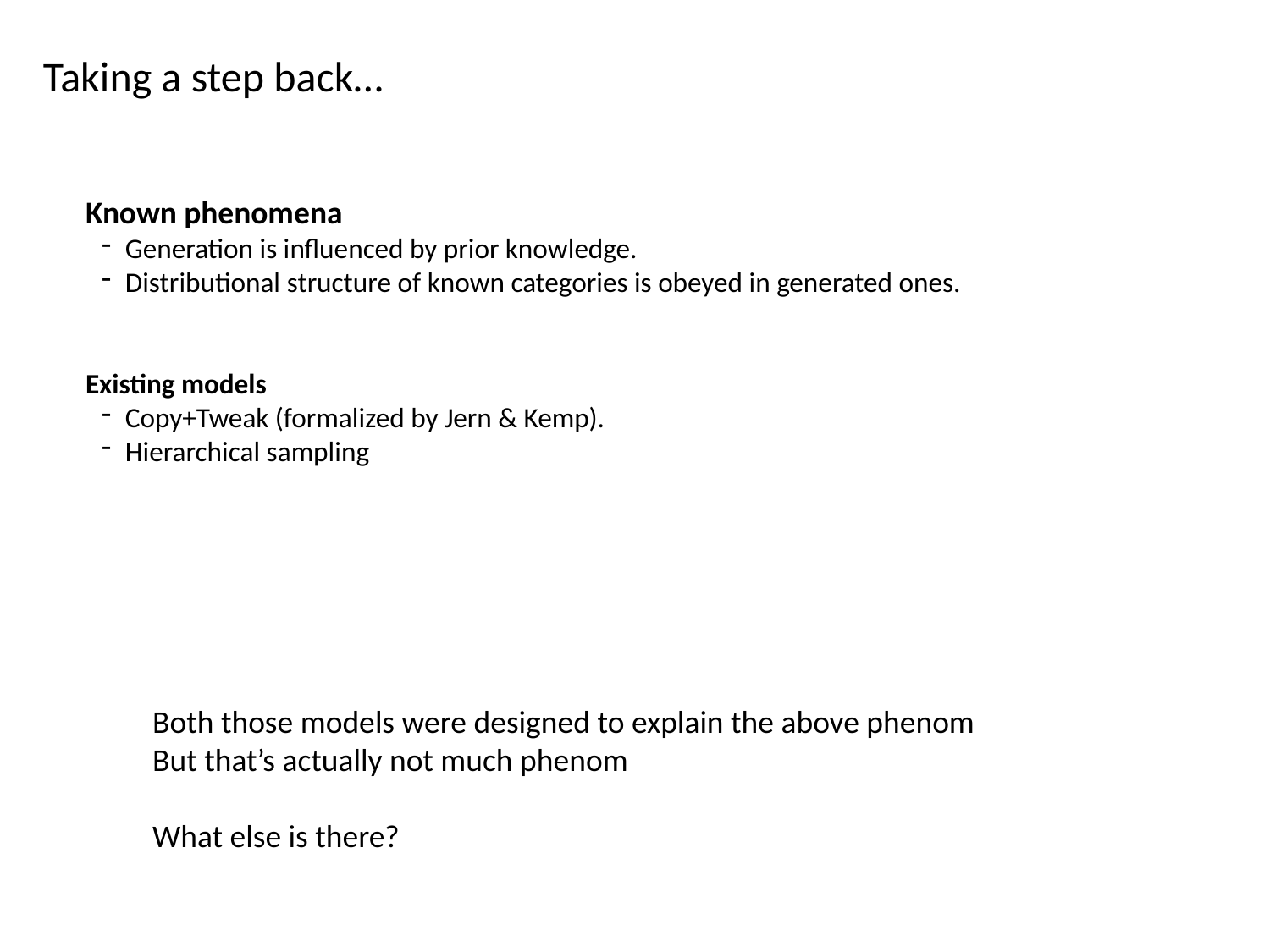

Taking a step back…
Known phenomena
Generation is influenced by prior knowledge.
Distributional structure of known categories is obeyed in generated ones.

Existing models
Copy+Tweak (formalized by Jern & Kemp).
Hierarchical sampling

Both those models were designed to explain the above phenom
But that’s actually not much phenom

What else is there?